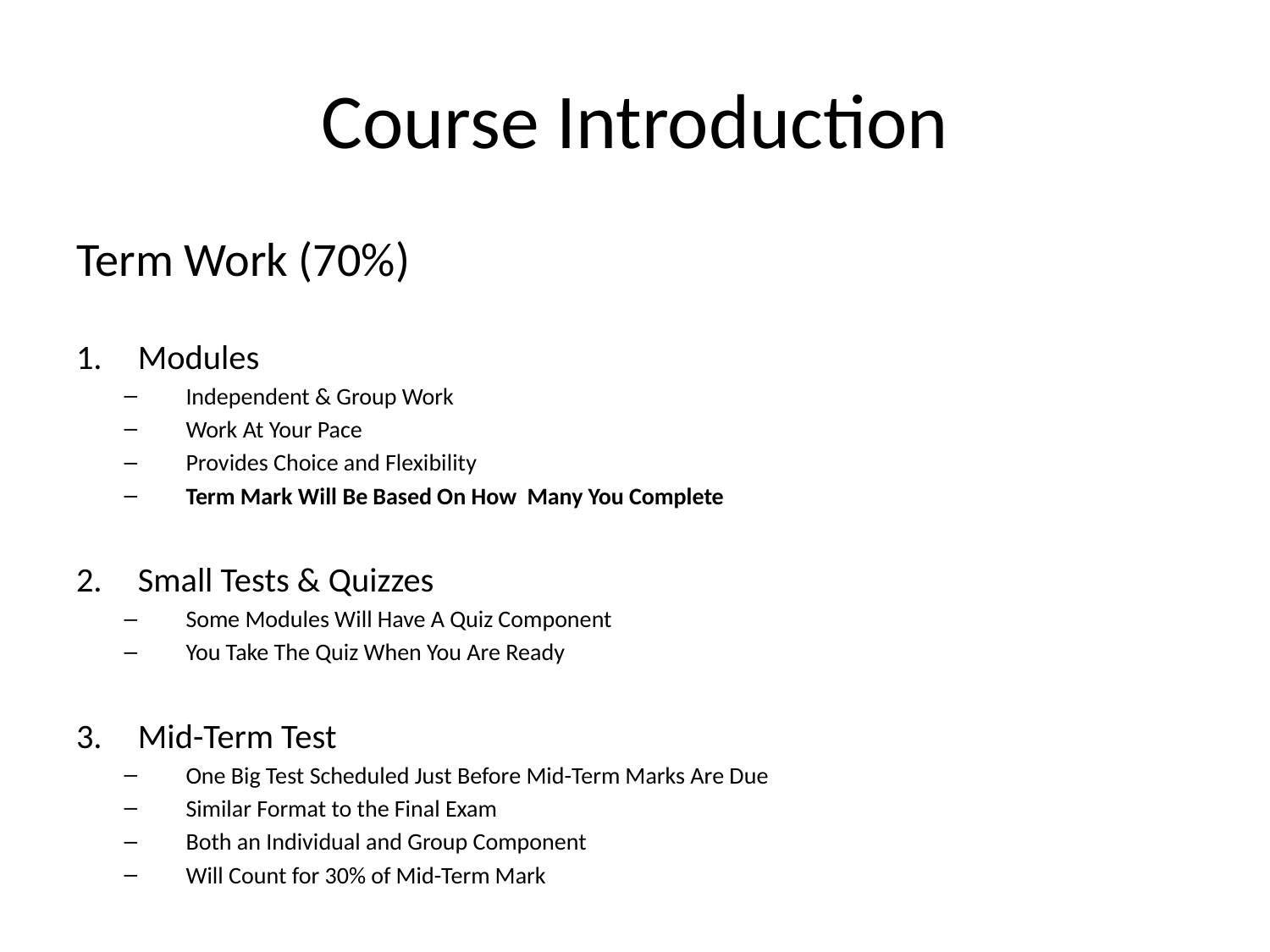

# Course Introduction
Term Work (70%)

Modules
Independent & Group Work
Work At Your Pace
Provides Choice and Flexibility
Term Mark Will Be Based On How  Many You Complete

Small Tests & Quizzes
Some Modules Will Have A Quiz Component
You Take The Quiz When You Are Ready

Mid-Term Test
One Big Test Scheduled Just Before Mid-Term Marks Are Due
Similar Format to the Final Exam
Both an Individual and Group Component
Will Count for 30% of Mid-Term Mark